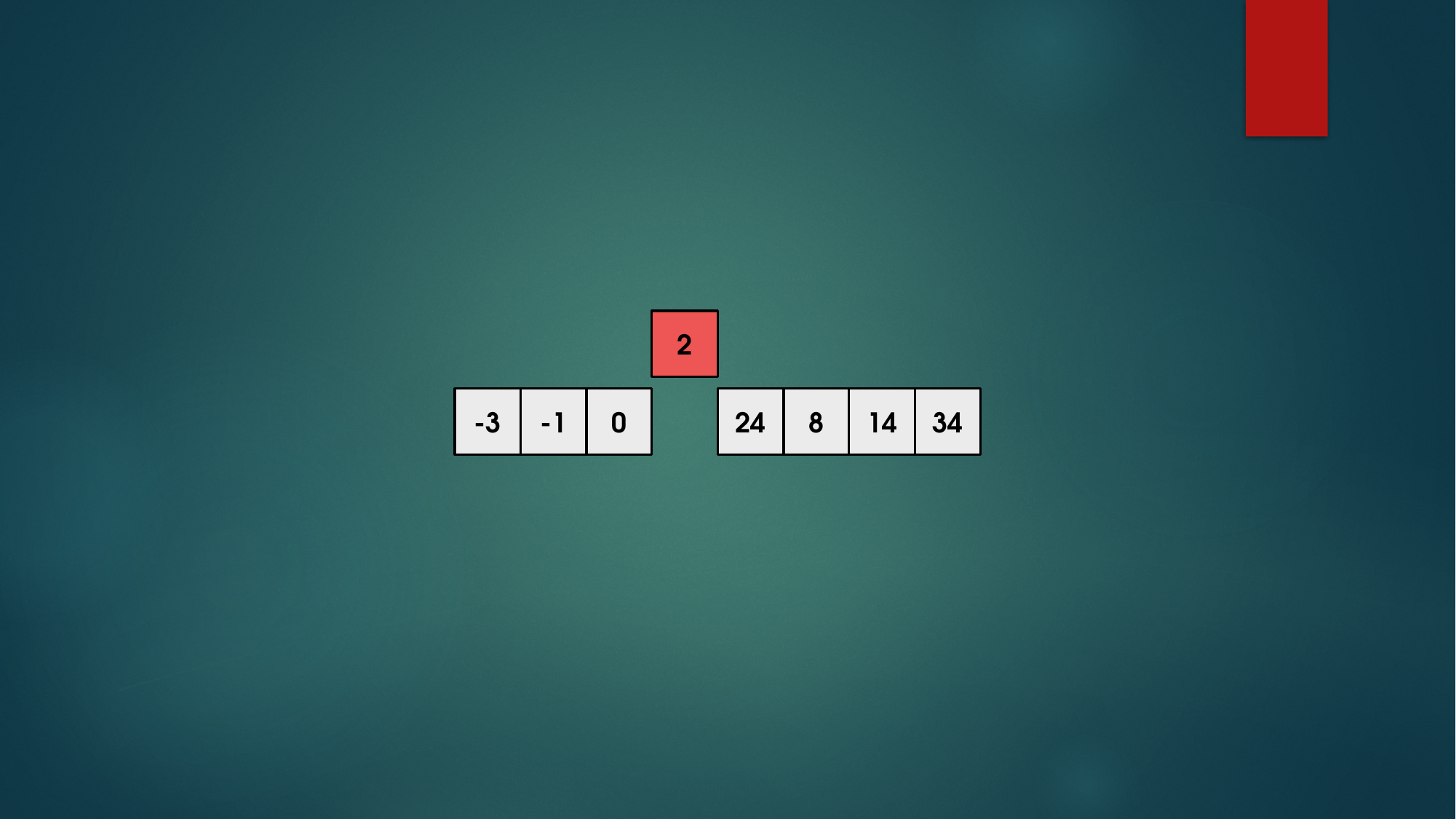

2
-1
0
-3
24
8
14
34